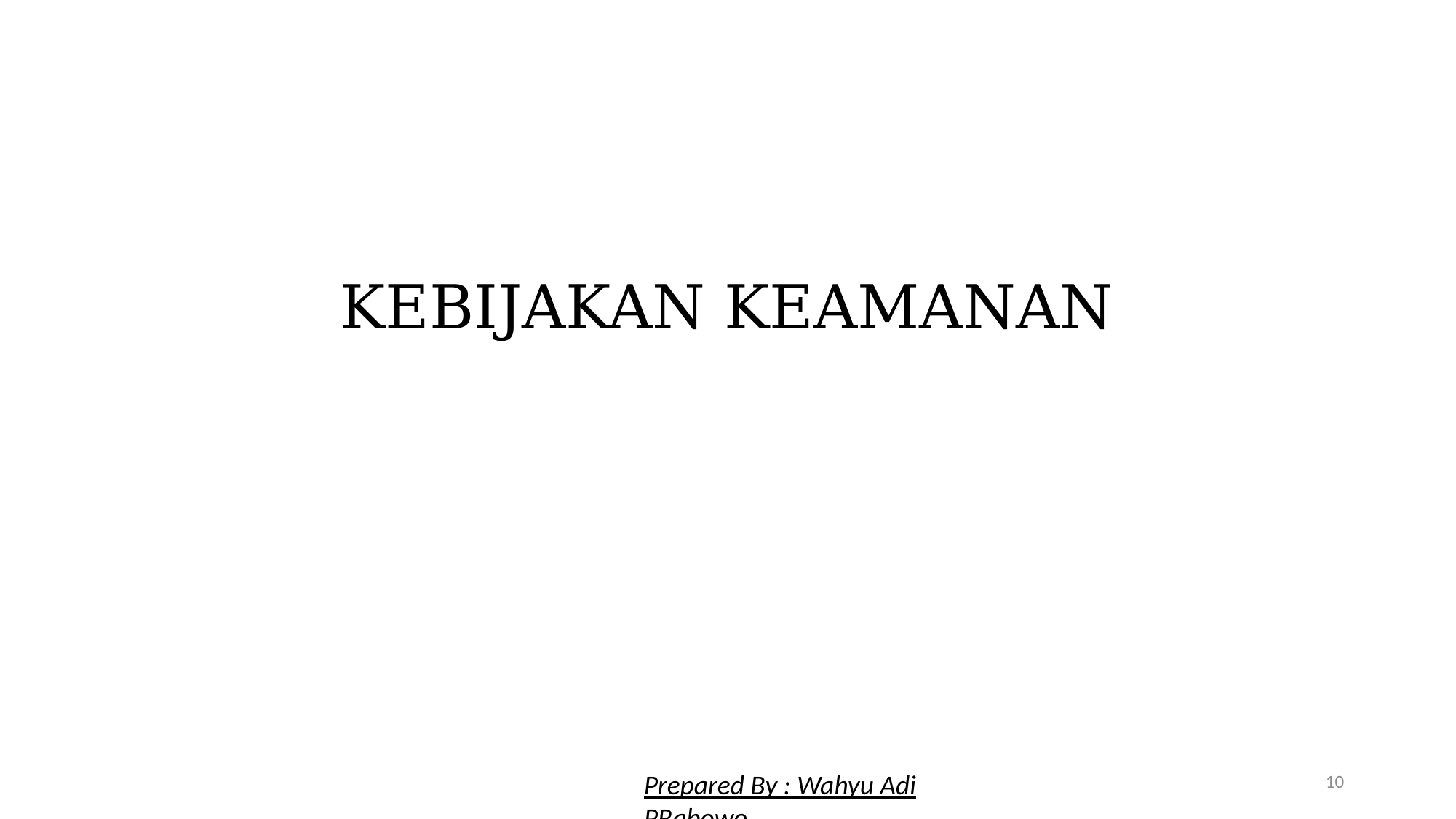

KEBIJAKAN KEAMANAN
10
Prepared By : Wahyu Adi PRabowo